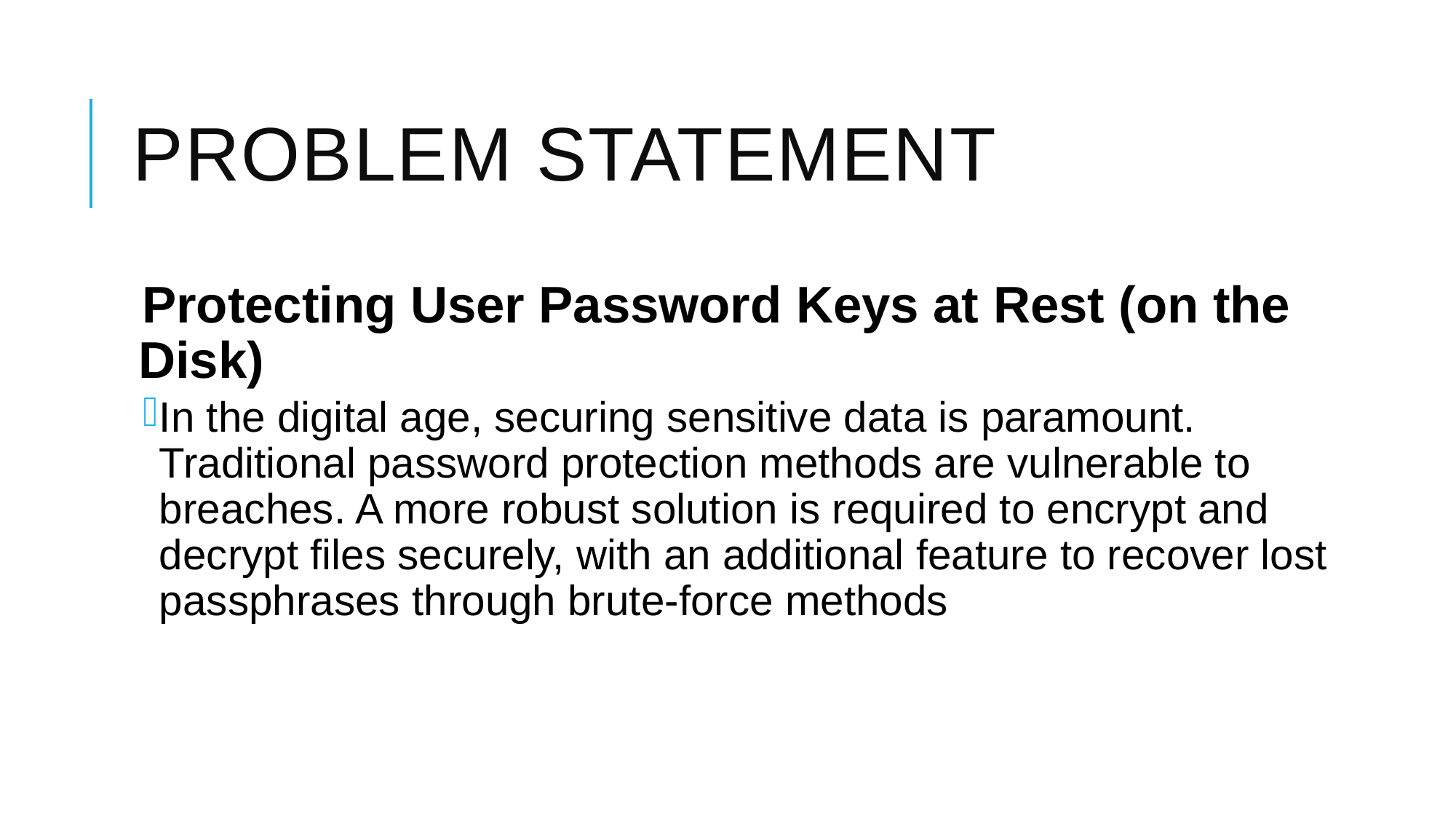

# Problem Statement
Protecting User Password Keys at Rest (on the Disk)
In the digital age, securing sensitive data is paramount. Traditional password protection methods are vulnerable to breaches. A more robust solution is required to encrypt and decrypt files securely, with an additional feature to recover lost passphrases through brute-force methods